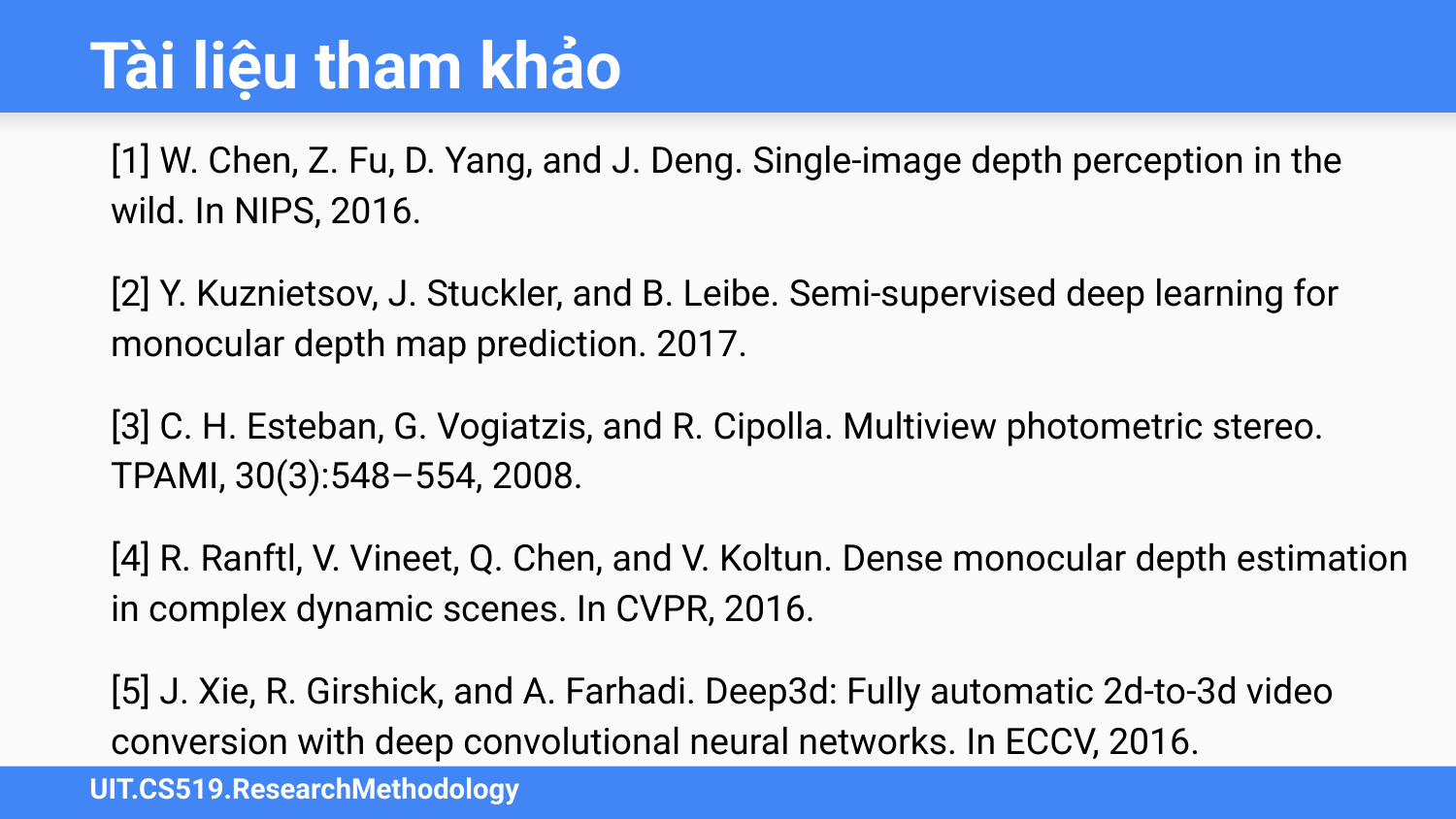

# Tài liệu tham khảo
[1] W. Chen, Z. Fu, D. Yang, and J. Deng. Single-image depth perception in the wild. In NIPS, 2016.
[2] Y. Kuznietsov, J. Stuckler, and B. Leibe. Semi-supervised deep learning for monocular depth map prediction. 2017.
[3] C. H. Esteban, G. Vogiatzis, and R. Cipolla. Multiview photometric stereo. TPAMI, 30(3):548–554, 2008.
[4] R. Ranftl, V. Vineet, Q. Chen, and V. Koltun. Dense monocular depth estimation in complex dynamic scenes. In CVPR, 2016.
[5] J. Xie, R. Girshick, and A. Farhadi. Deep3d: Fully automatic 2d-to-3d video conversion with deep convolutional neural networks. In ECCV, 2016.